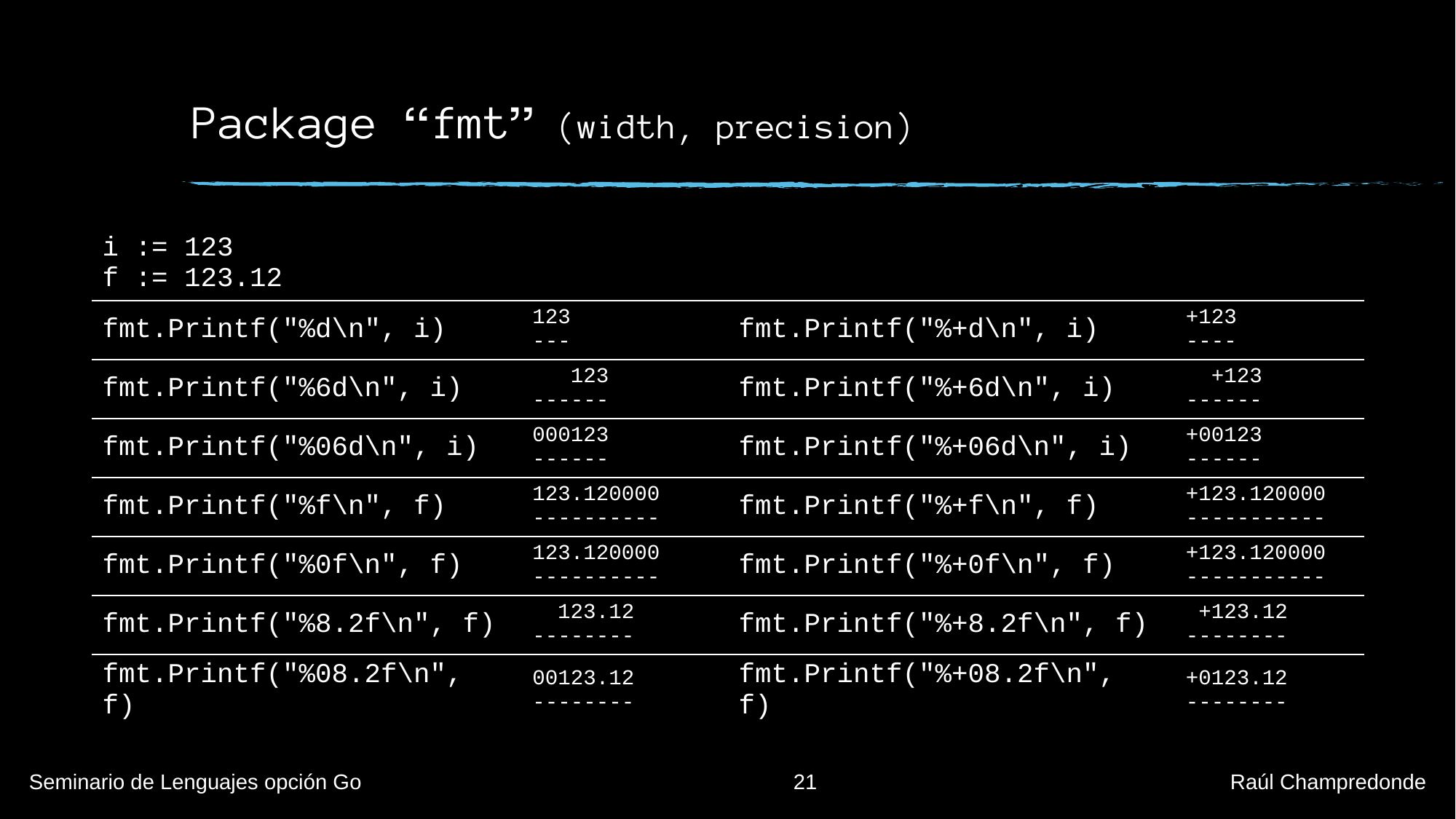

# Package “fmt” (width, precision)
| i := 123 f := 123.12 |  |  |  |
| --- | --- | --- | --- |
| fmt.Printf("%d\n", i) | 123 --- | fmt.Printf("%+d\n", i) | +123 ---- |
| fmt.Printf("%6d\n", i) | 123 ------ | fmt.Printf("%+6d\n", i) | +123 ------ |
| fmt.Printf("%06d\n", i) | 000123 ------ | fmt.Printf("%+06d\n", i) | +00123 ------ |
| fmt.Printf("%f\n", f) | 123.120000 ---------- | fmt.Printf("%+f\n", f) | +123.120000 ----------- |
| fmt.Printf("%0f\n", f) | 123.120000 ---------- | fmt.Printf("%+0f\n", f) | +123.120000 ----------- |
| fmt.Printf("%8.2f\n", f) | 123.12 -------- | fmt.Printf("%+8.2f\n", f) | +123.12 -------- |
| fmt.Printf("%08.2f\n", f) | 00123.12 -------- | fmt.Printf("%+08.2f\n", f) | +0123.12 -------- |
Seminario de Lenguajes opción Go				21				Raúl Champredonde